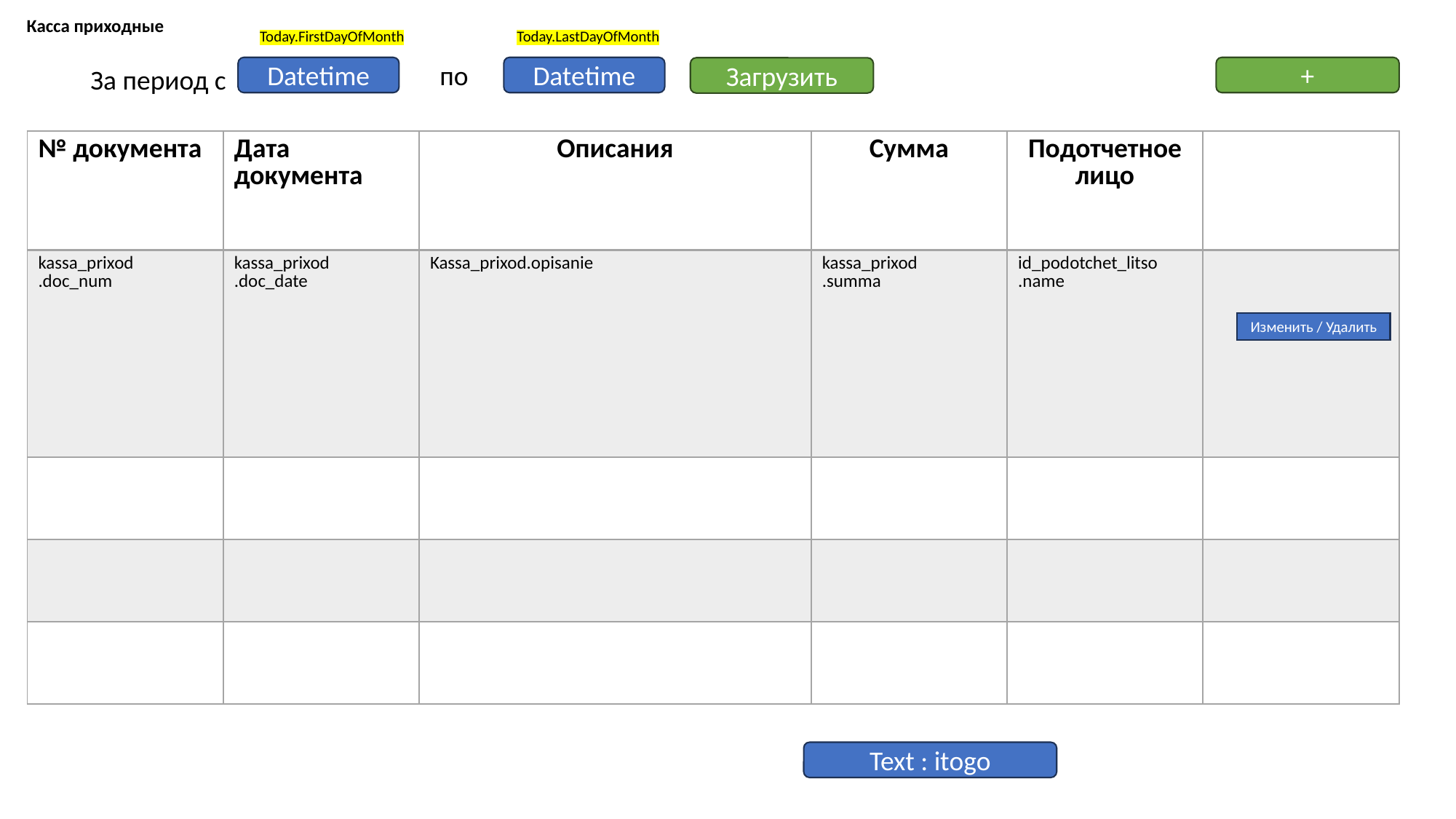

Касса приходные
Today.LastDayOfMonth
Today.FirstDayOfMonth
по
За период с
Datetime
Datetime
+
Загрузить
| № документа | Дата документа | Описания | Сумма | Подотчетное лицо |  |
| --- | --- | --- | --- | --- | --- |
| kassa\_prixod .doc\_num | kassa\_prixod .doc\_date | Kassa\_prixod.opisanie | kassa\_prixod .summa | id\_podotchet\_litso .name |  |
|  |  |  |  |  |  |
|  |  |  |  |  |  |
|  |  |  |  |  |  |
Изменить / Удалить
Text : itogo